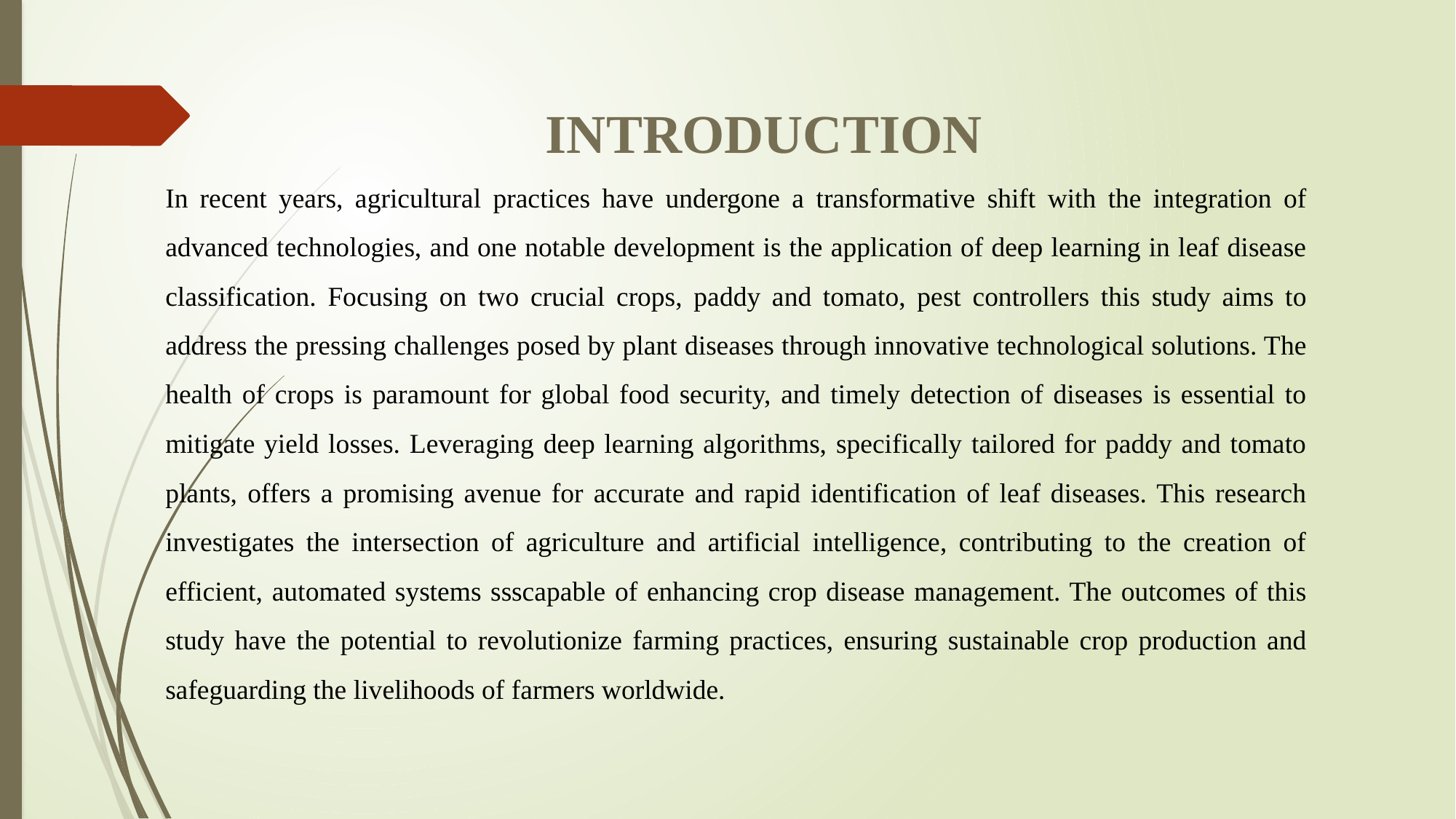

INTRODUCTION
In recent years, agricultural practices have undergone a transformative shift with the integration of advanced technologies, and one notable development is the application of deep learning in leaf disease classification. Focusing on two crucial crops, paddy and tomato, pest controllers this study aims to address the pressing challenges posed by plant diseases through innovative technological solutions. The health of crops is paramount for global food security, and timely detection of diseases is essential to mitigate yield losses. Leveraging deep learning algorithms, specifically tailored for paddy and tomato plants, offers a promising avenue for accurate and rapid identification of leaf diseases. This research investigates the intersection of agriculture and artificial intelligence, contributing to the creation of efficient, automated systems ssscapable of enhancing crop disease management. The outcomes of this study have the potential to revolutionize farming practices, ensuring sustainable crop production and safeguarding the livelihoods of farmers worldwide.